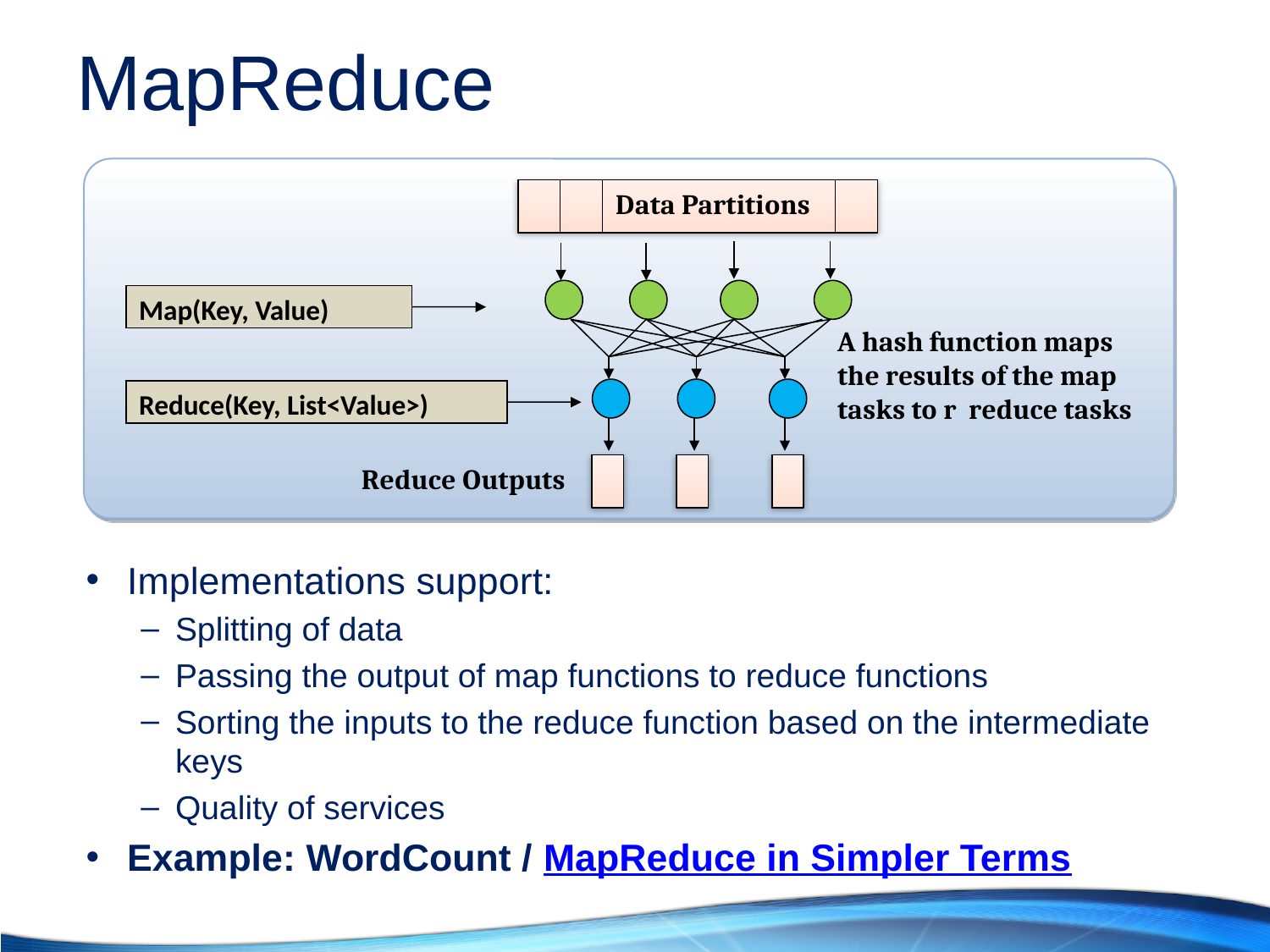

# MapReduce

Data Partitions

Map(Key, Value)
A hash function maps the results of the map tasks to r  reduce tasks

Reduce(Key, List<Value>)
Reduce Outputs

Implementations support:
Splitting of data
Passing the output of map functions to reduce functions
Sorting the inputs to the reduce function based on the intermediate keys
Quality of services
Example: WordCount / MapReduce in Simpler Terms